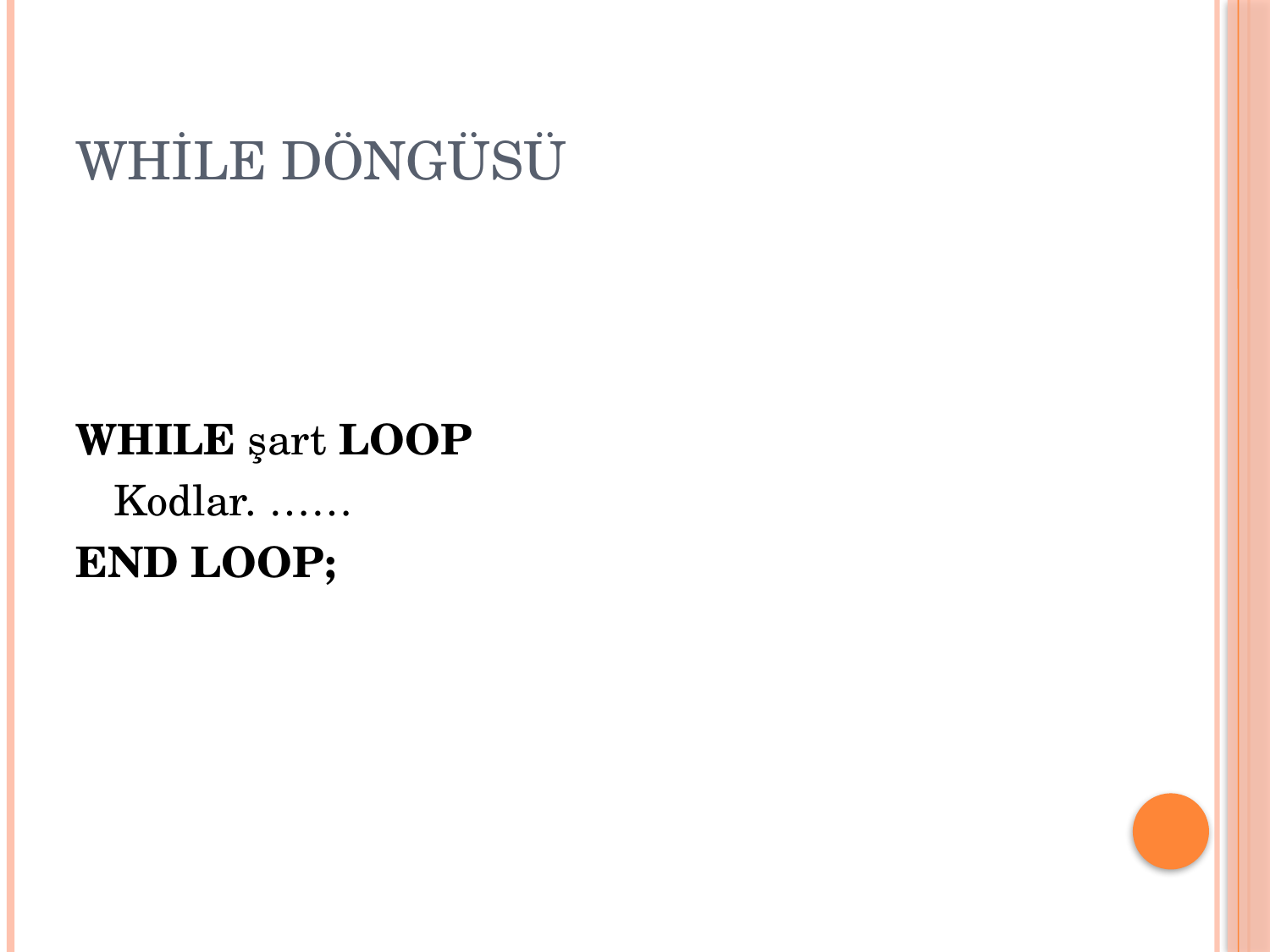

# While döngüsü

WHILE şart LOOP
	Kodlar. ……
END LOOP;